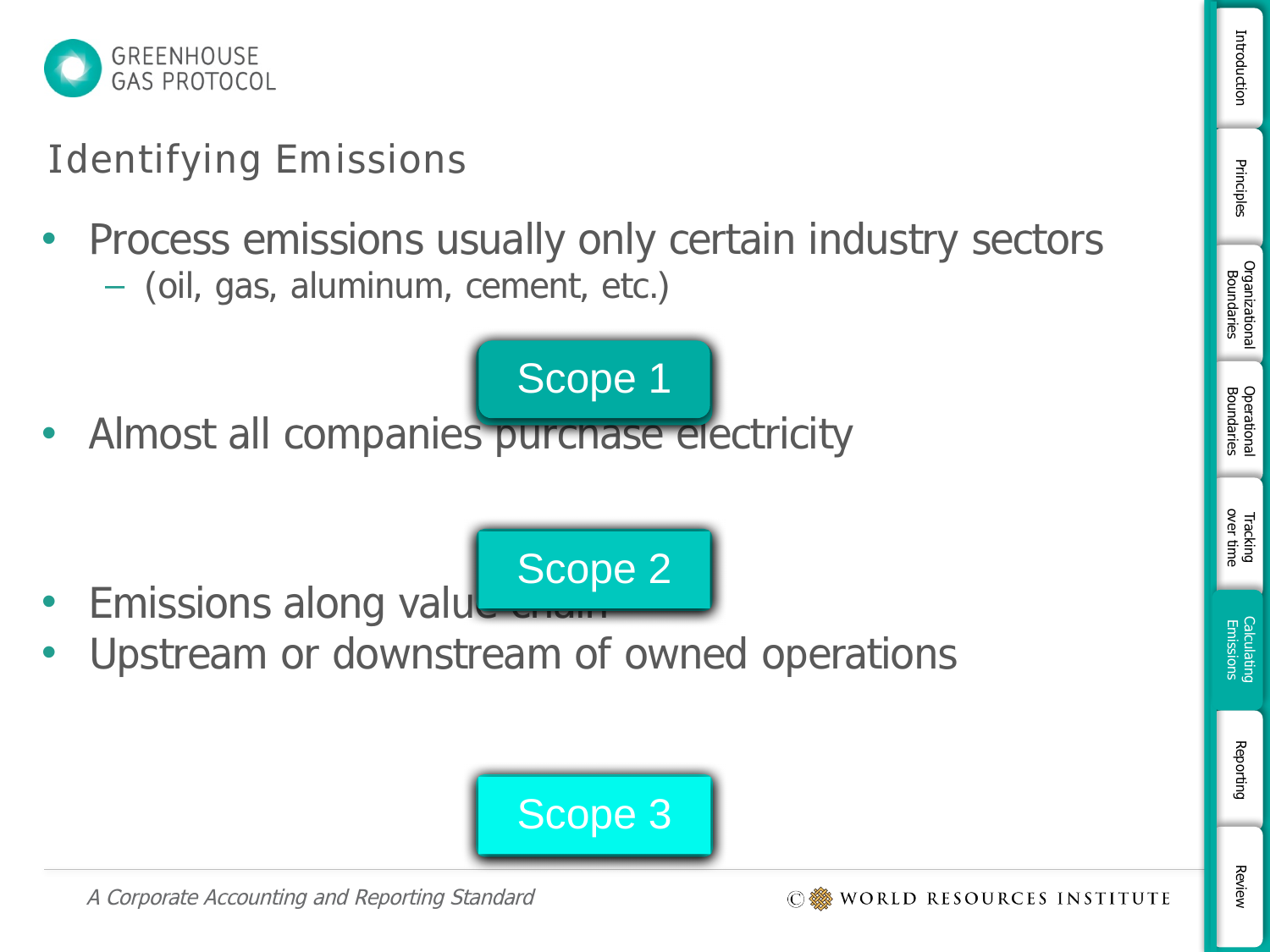

# Identifying Emissions
Process emissions usually only certain industry sectors
(oil, gas, aluminum, cement, etc.)

Almost all companies purchase electricity

Emissions along value chain
Upstream or downstream of owned operations

Scope 1

Scope 2

Scope 3